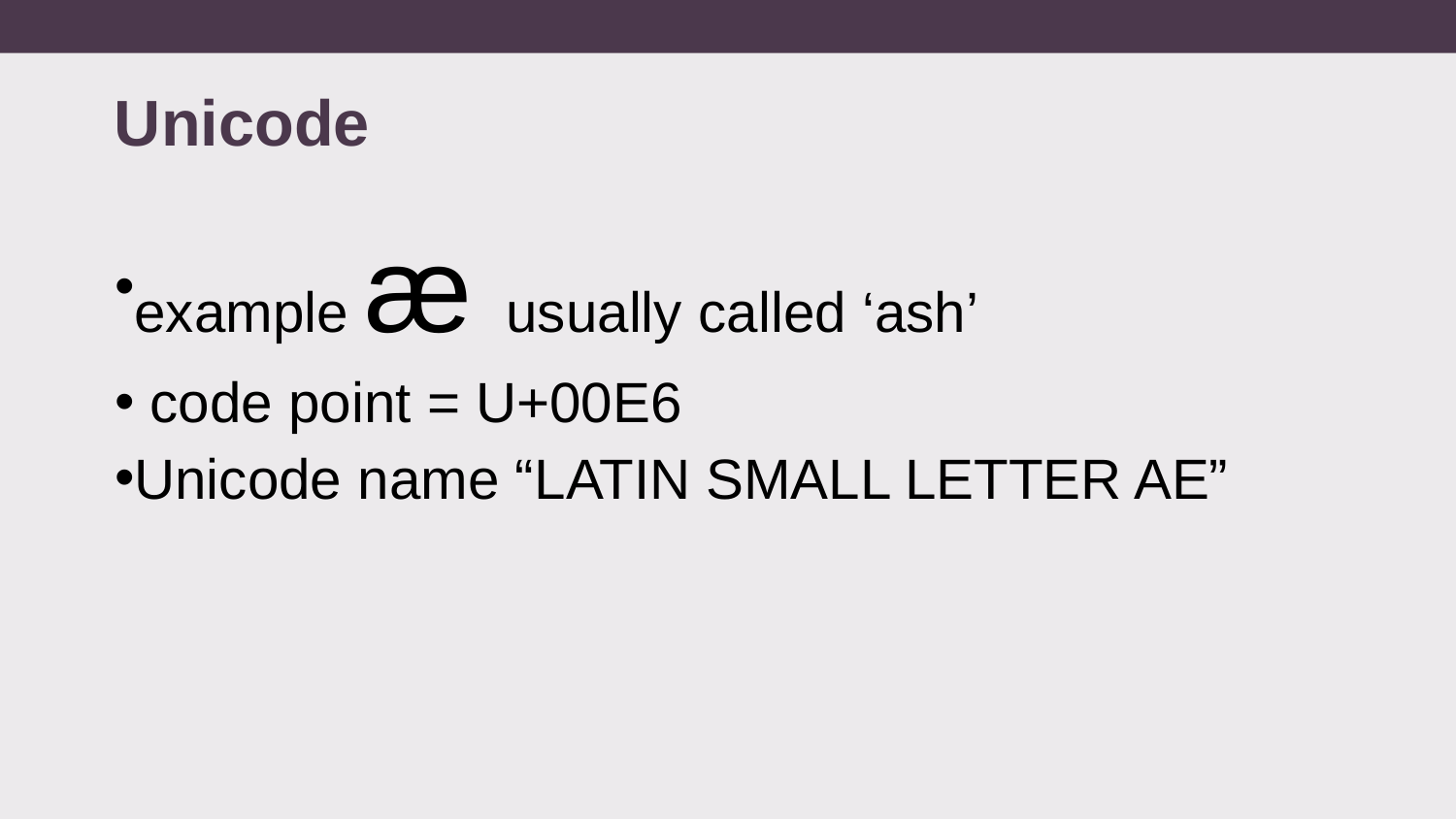

# Unicode
example æ usually called ‘ash’
 code point = U+00E6
Unicode name “latin small letter ae”